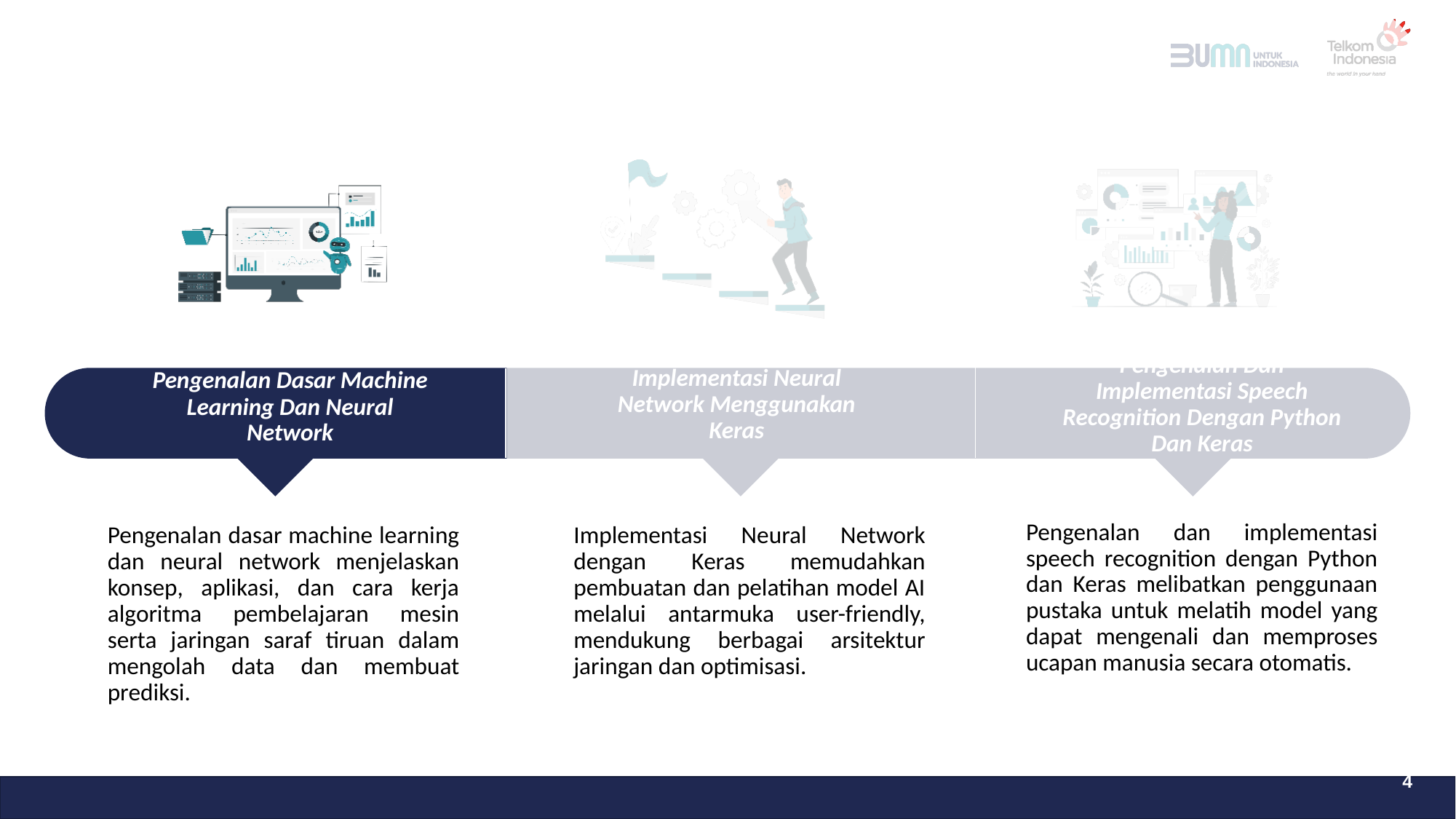

Implementasi Neural Network Menggunakan Keras
Pengenalan Dan Implementasi Speech Recognition Dengan Python Dan Keras
Pengenalan Dasar Machine Learning Dan Neural Network
Pengenalan dan implementasi speech recognition dengan Python dan Keras melibatkan penggunaan pustaka untuk melatih model yang dapat mengenali dan memproses ucapan manusia secara otomatis.
Pengenalan dasar machine learning dan neural network menjelaskan konsep, aplikasi, dan cara kerja algoritma pembelajaran mesin serta jaringan saraf tiruan dalam mengolah data dan membuat prediksi.
Implementasi Neural Network dengan Keras memudahkan pembuatan dan pelatihan model AI melalui antarmuka user-friendly, mendukung berbagai arsitektur jaringan dan optimisasi.
4